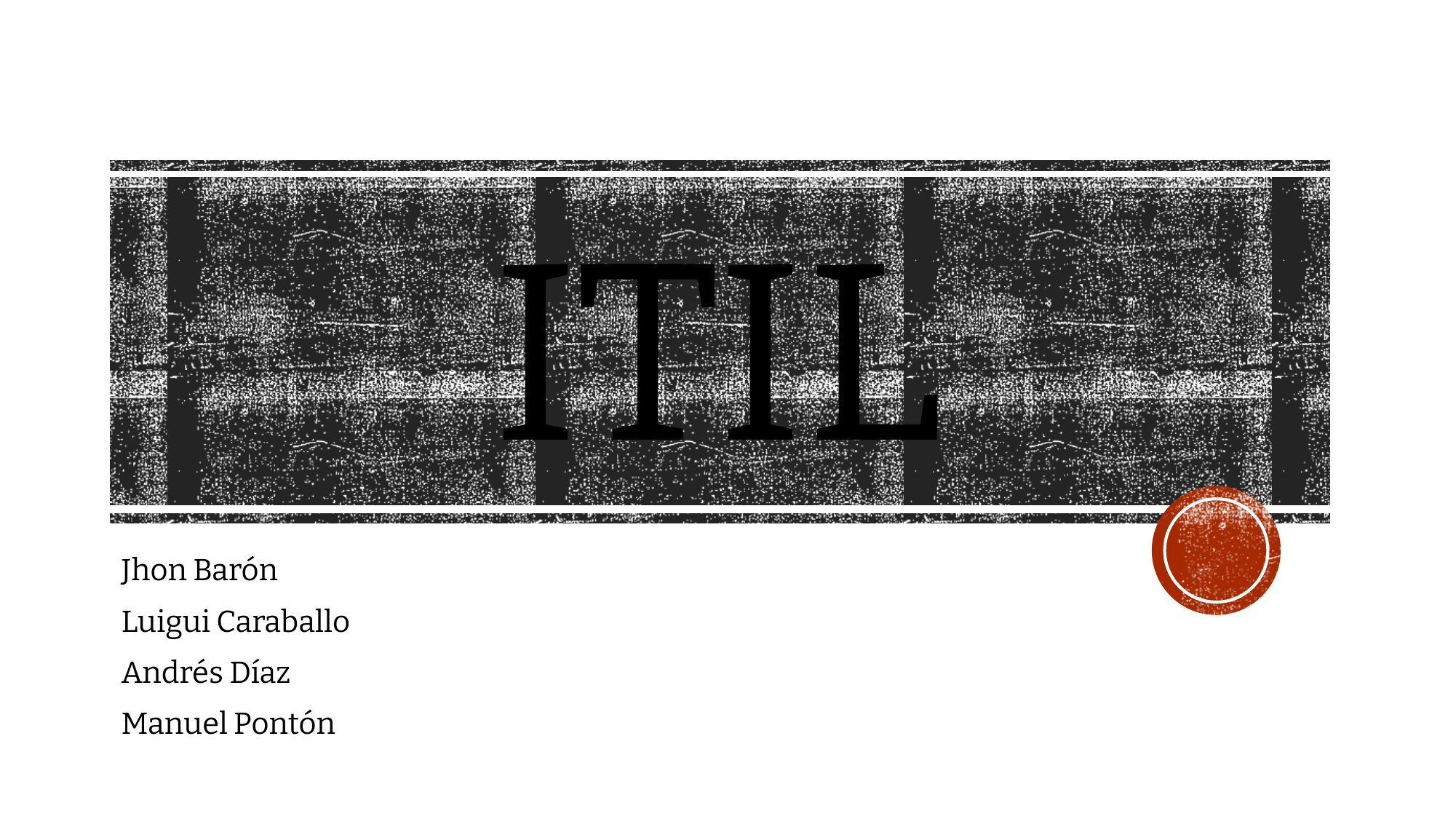

# ITIL
Jhon Barón
Luigui Caraballo
Andrés Díaz
Manuel Pontón